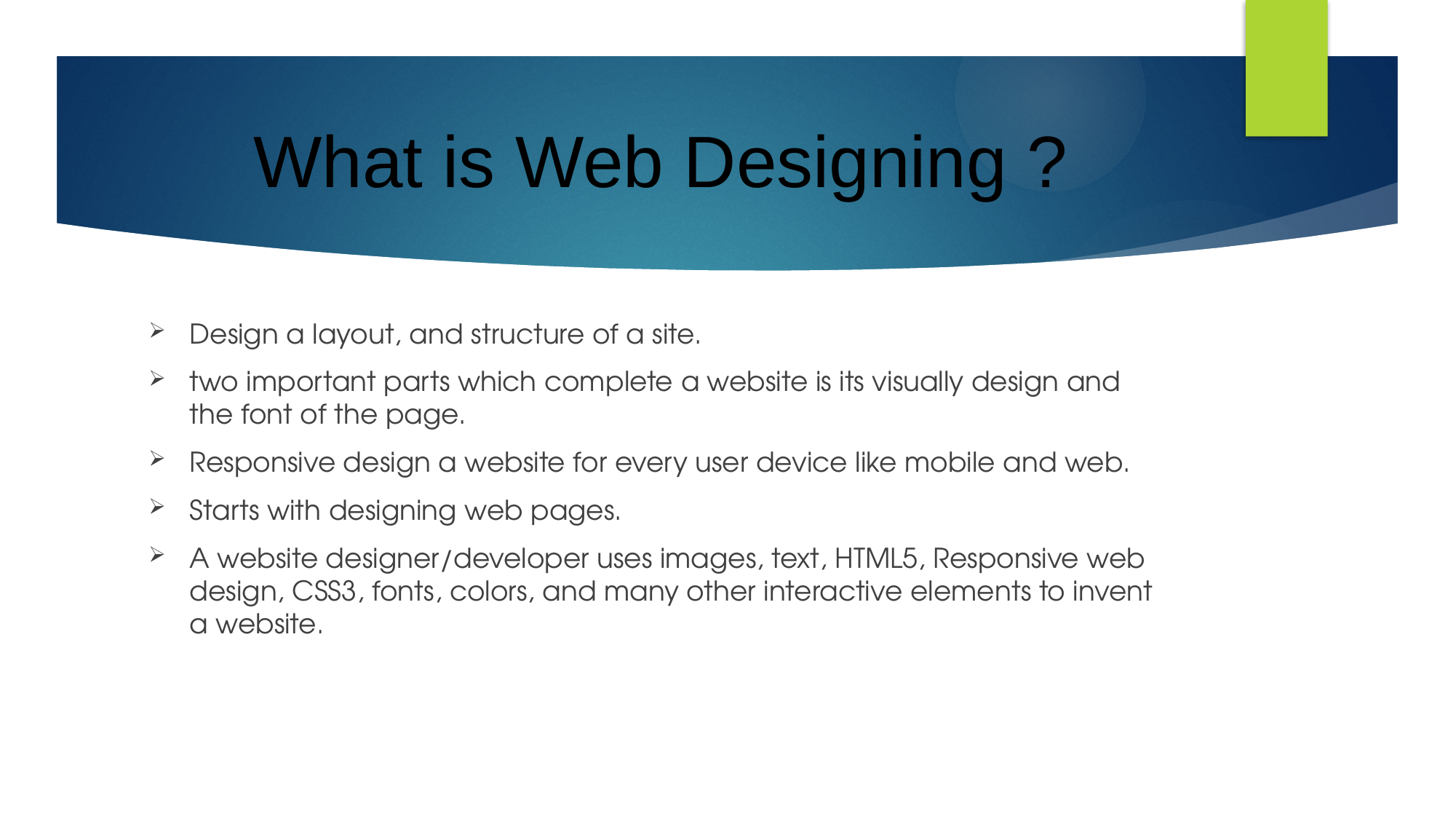

# What is Web Designing ?
Design a layout, and structure of a site.
two important parts which complete a website is its visually design and the font of the page.
Responsive design a website for every user device like mobile and web.
Starts with designing web pages.
A website designer/developer uses images, text, HTML5, Responsive web design, CSS3, fonts, colors, and many other interactive elements to invent a website.